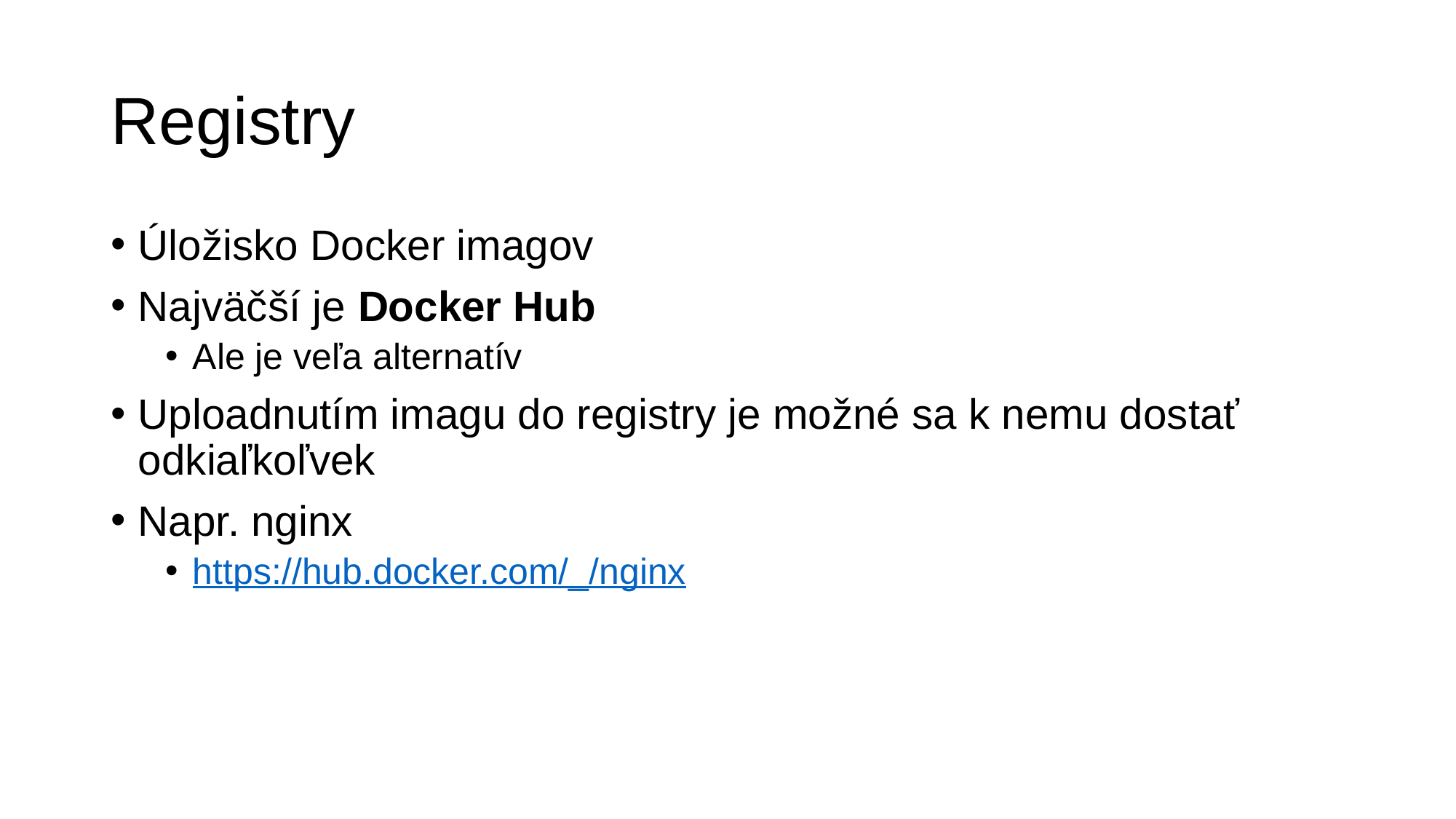

# Registry
Úložisko Docker imagov
Najväčší je Docker Hub
Ale je veľa alternatív
Uploadnutím imagu do registry je možné sa k nemu dostať odkiaľkoľvek
Napr. nginx
https://hub.docker.com/_/nginx